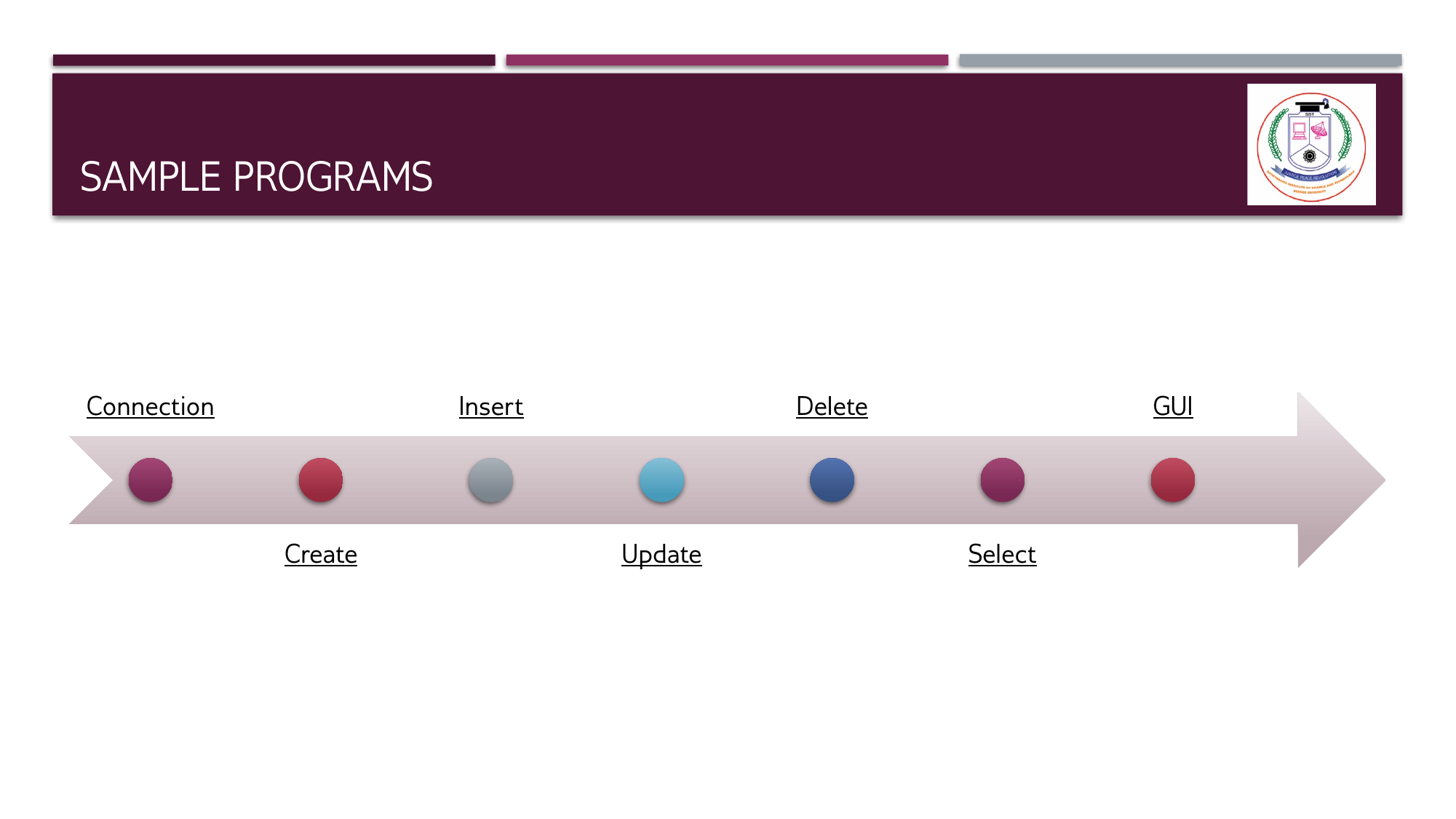

# Sample programs
Connection
Create
Insert
Update
Delete
Select
GUI